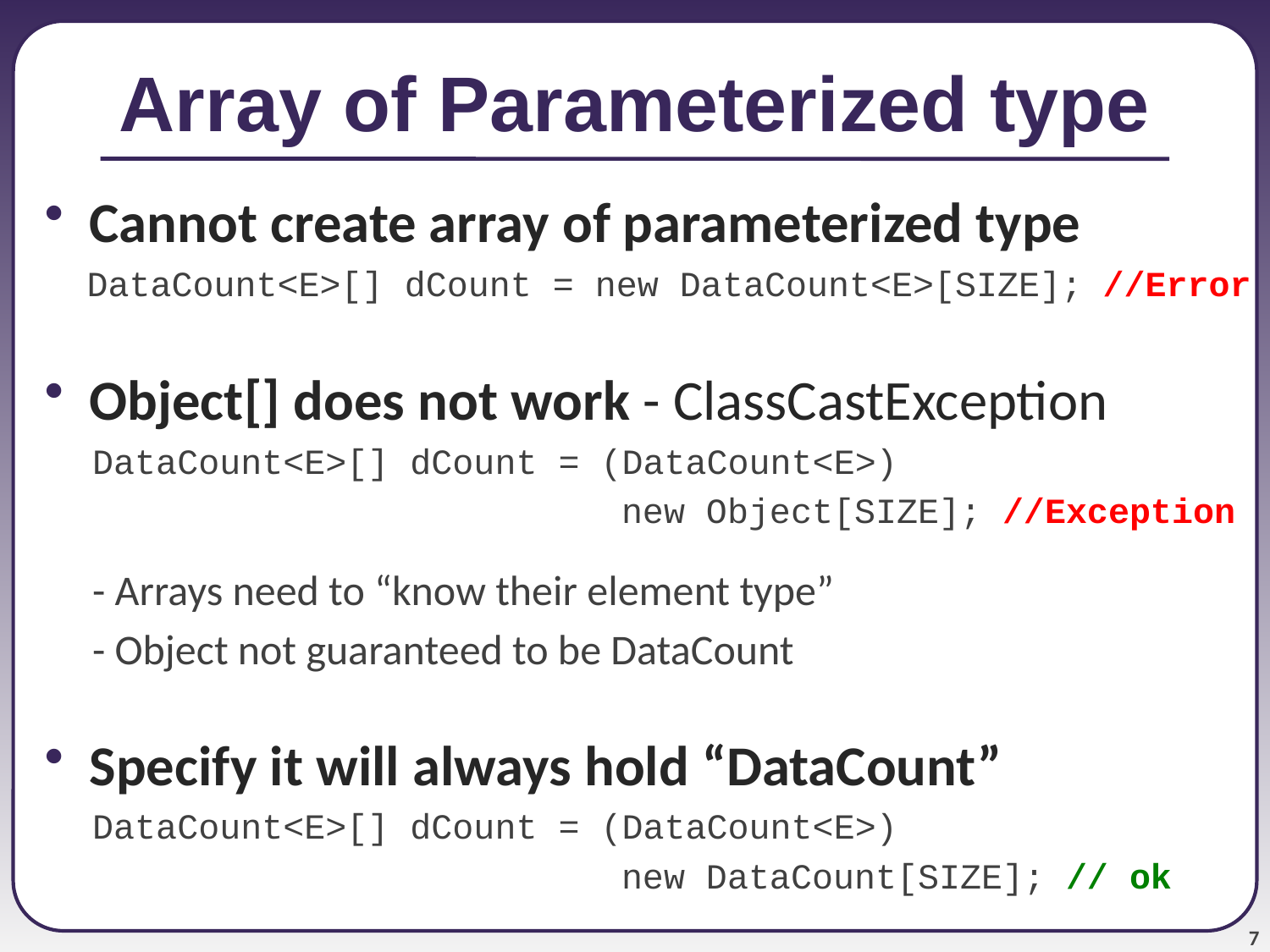

# Array of Parameterized type
 Cannot create array of parameterized type
  DataCount<E>[] dCount = new DataCount<E>[SIZE]; //Error

 Object[] does not work - ClassCastException
DataCount<E>[] dCount = (DataCount<E>)
                         new Object[SIZE]; //Exception

- Arrays need to “know their element type”
- Object not guaranteed to be DataCount

 Specify it will always hold “DataCount”
DataCount<E>[] dCount = (DataCount<E>)
                         new DataCount[SIZE]; // ok